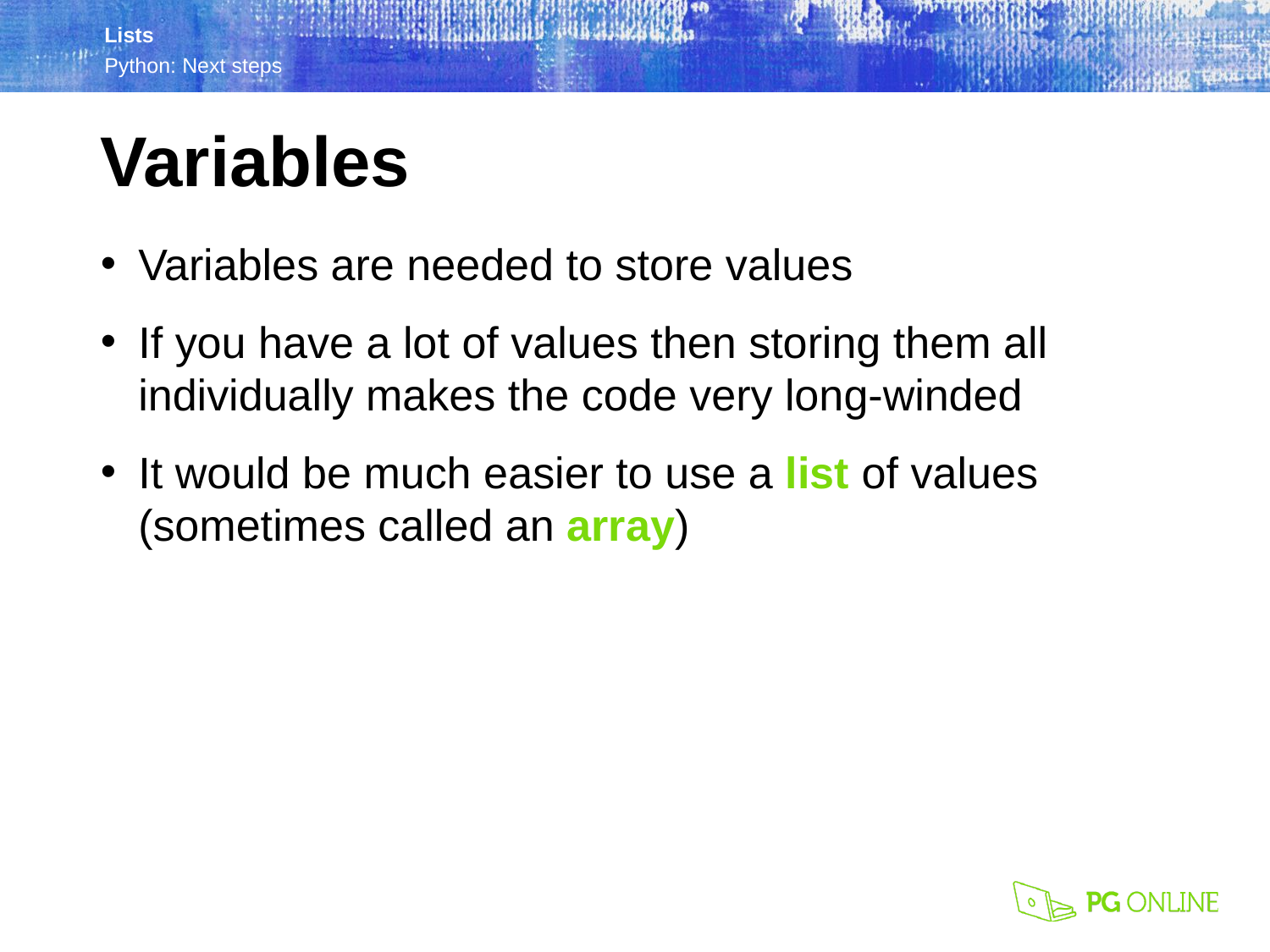

Variables
Variables are needed to store values
If you have a lot of values then storing them all individually makes the code very long-winded
It would be much easier to use a list of values (sometimes called an array)